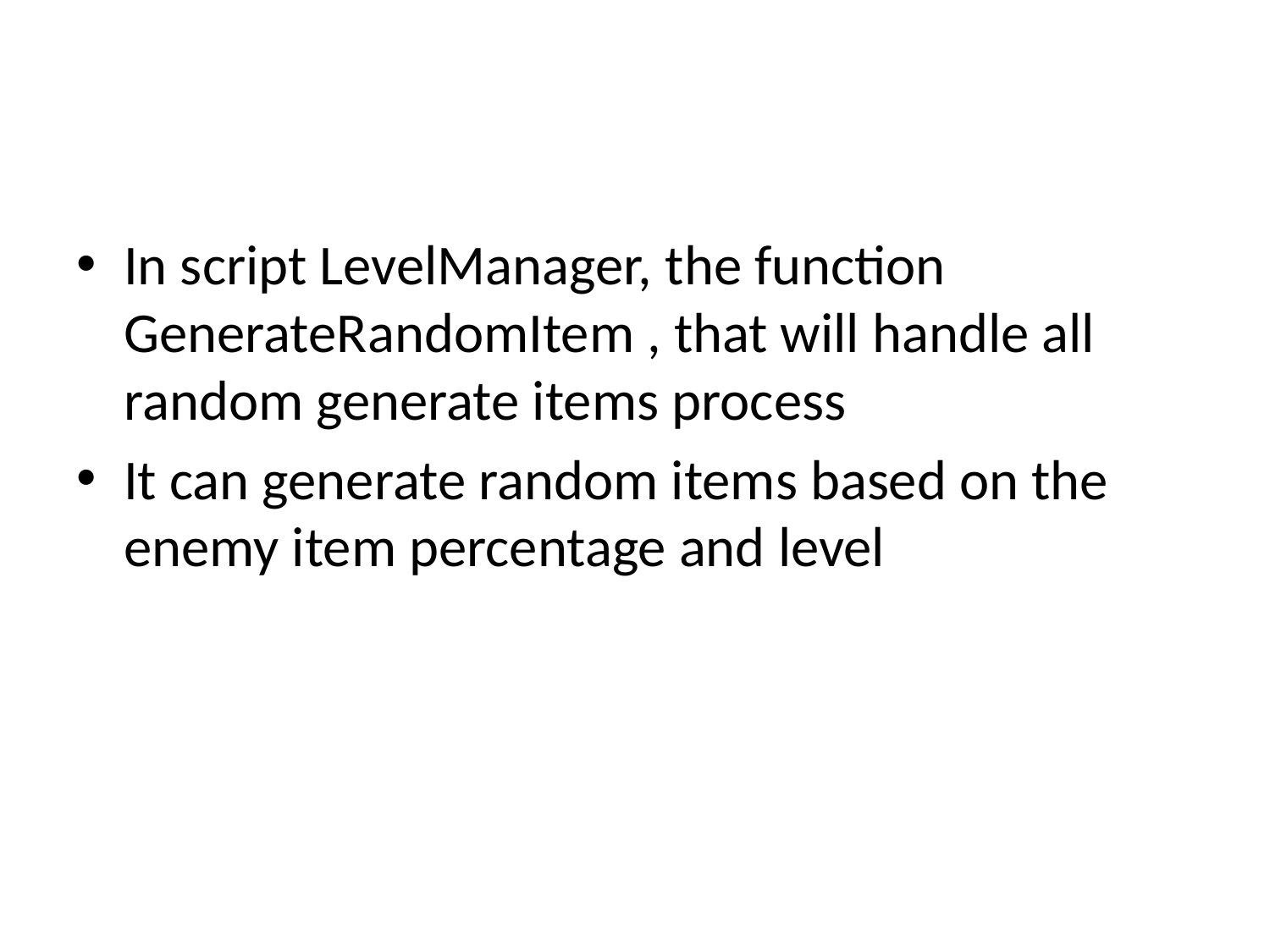

#
In script LevelManager, the function GenerateRandomItem , that will handle all random generate items process
It can generate random items based on the enemy item percentage and level